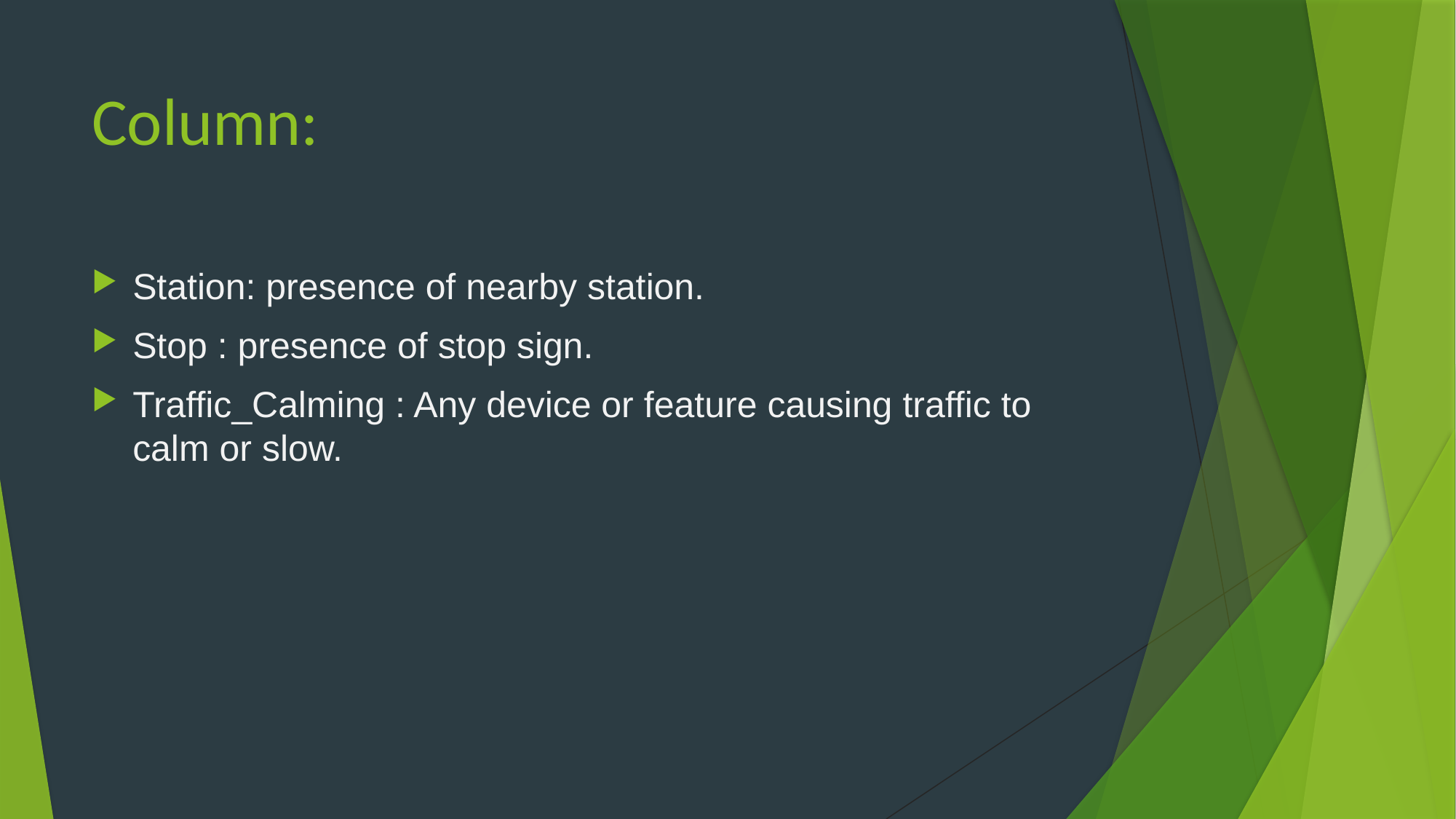

# Column:
Station: presence of nearby station.
Stop : presence of stop sign.
Traffic_Calming : Any device or feature causing traffic to calm or slow.